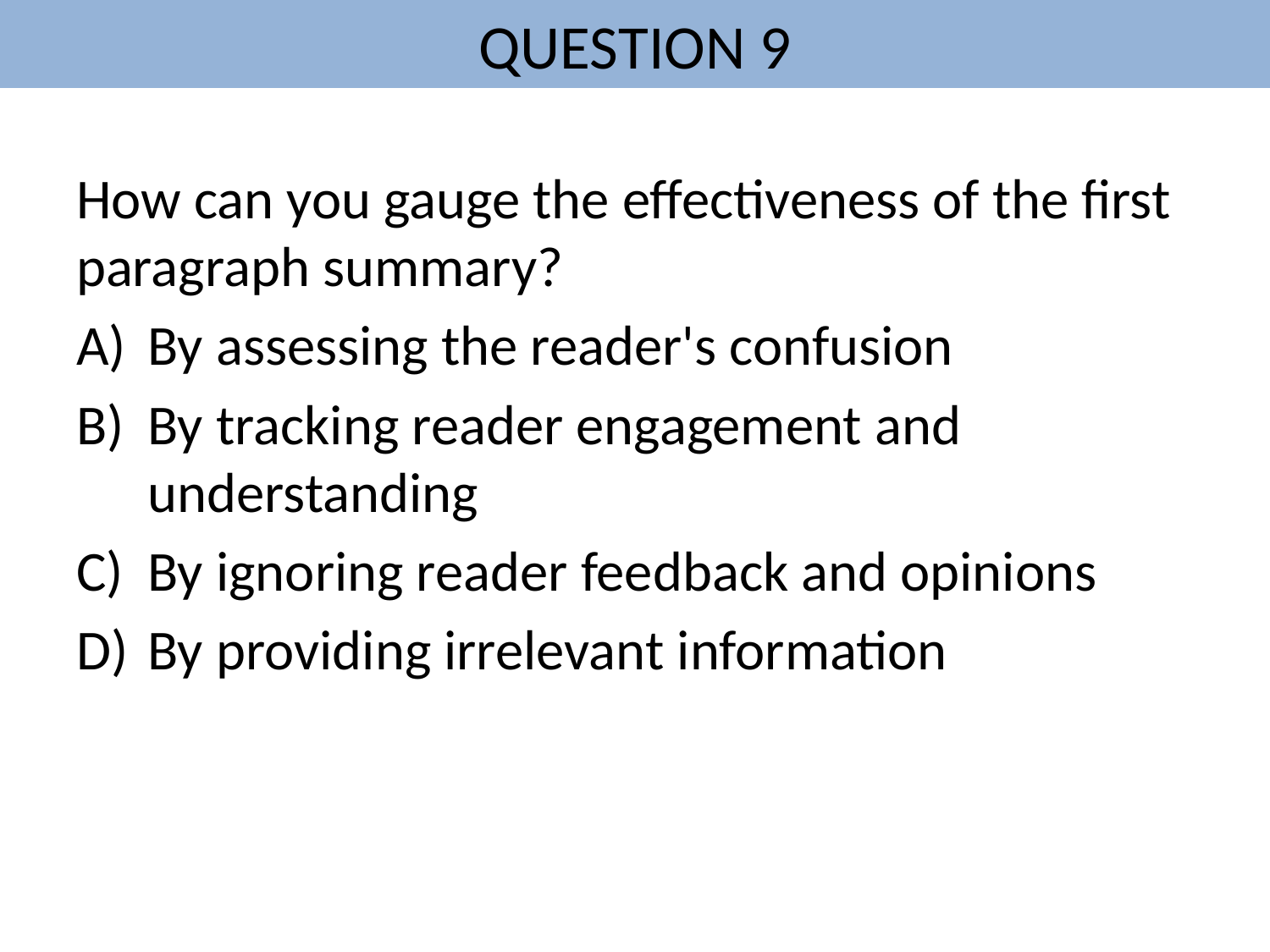

# QUESTION 9
How can you gauge the effectiveness of the first paragraph summary?
By assessing the reader's confusion
By tracking reader engagement and understanding
By ignoring reader feedback and opinions
By providing irrelevant information